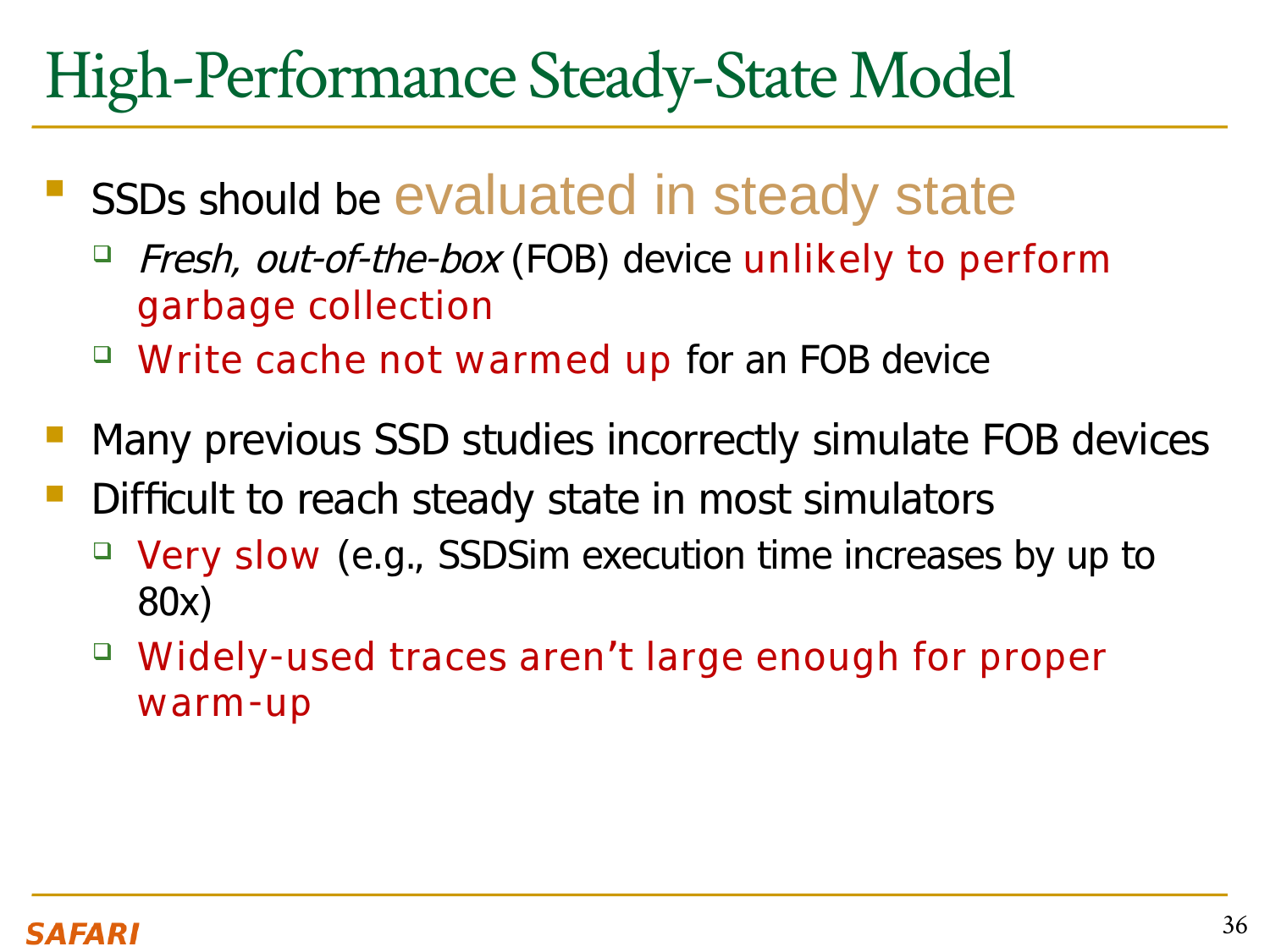

# High-Performance Steady-State Model
SSDs should be evaluated in steady state
Fresh, out-of-the-box (FOB) device unlikely to perform garbage collection
Write cache not warmed up for an FOB device
Many previous SSD studies incorrectly simulate FOB devices
Difficult to reach steady state in most simulators
Very slow (e.g., SSDSim execution time increases by up to 80x)
Widely-used traces aren’t large enough for proper warm-up
36